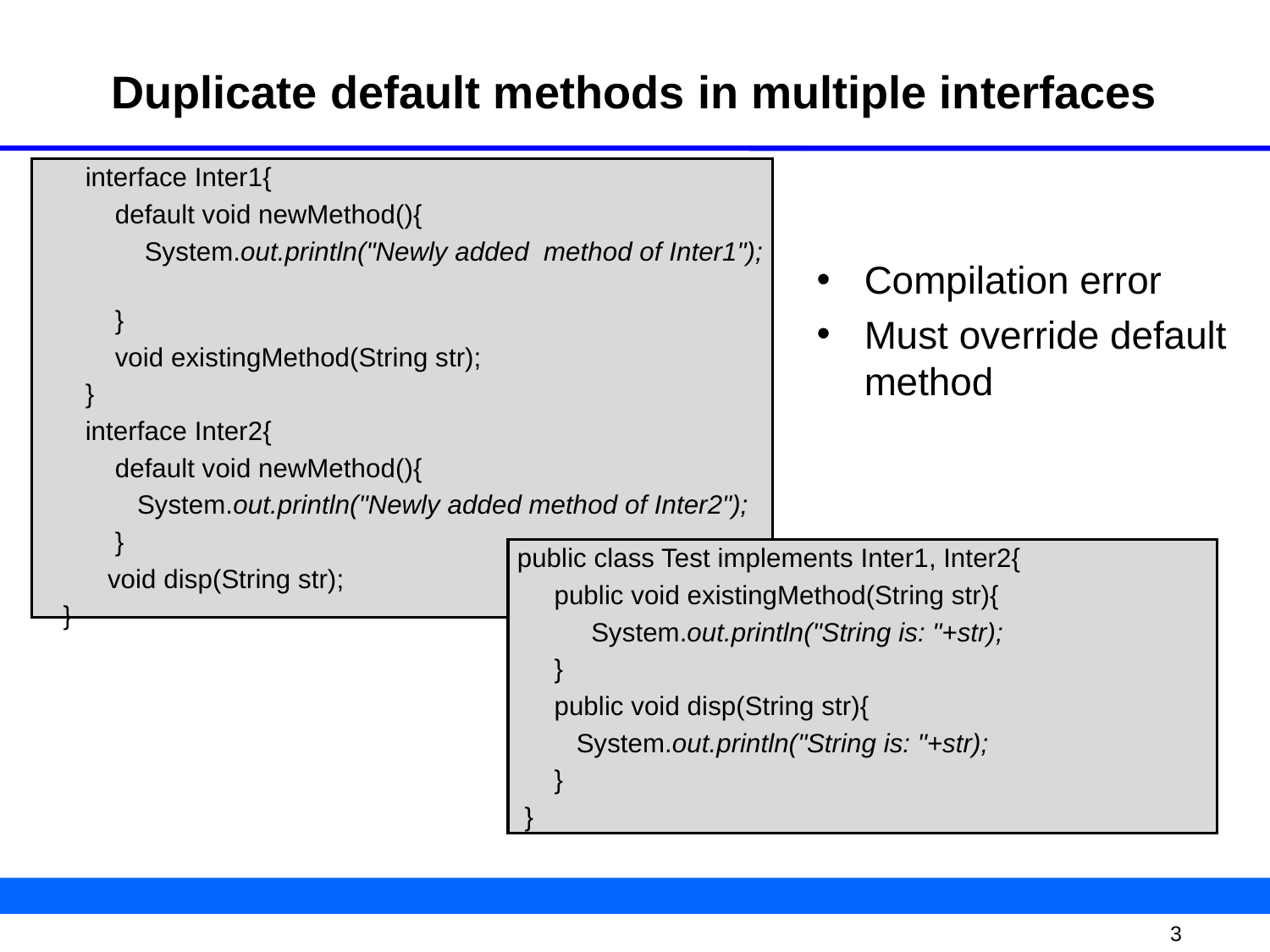

# Duplicate default methods in multiple interfaces
       interface Inter1{
           default void newMethod(){
               System.out.println("Newly added  method of Inter1");
           }
           void existingMethod(String str);
       }
       interface Inter2{
           default void newMethod(){
              System.out.println("Newly added method of Inter2");
           }
          void disp(String str);
    }
Compilation error
Must override default method
 public class Test implements Inter1, Inter2{
      public void existingMethod(String str){
           System.out.println("String is: "+str);
      }
      public void disp(String str){
         System.out.println("String is: "+str);
      }
  }